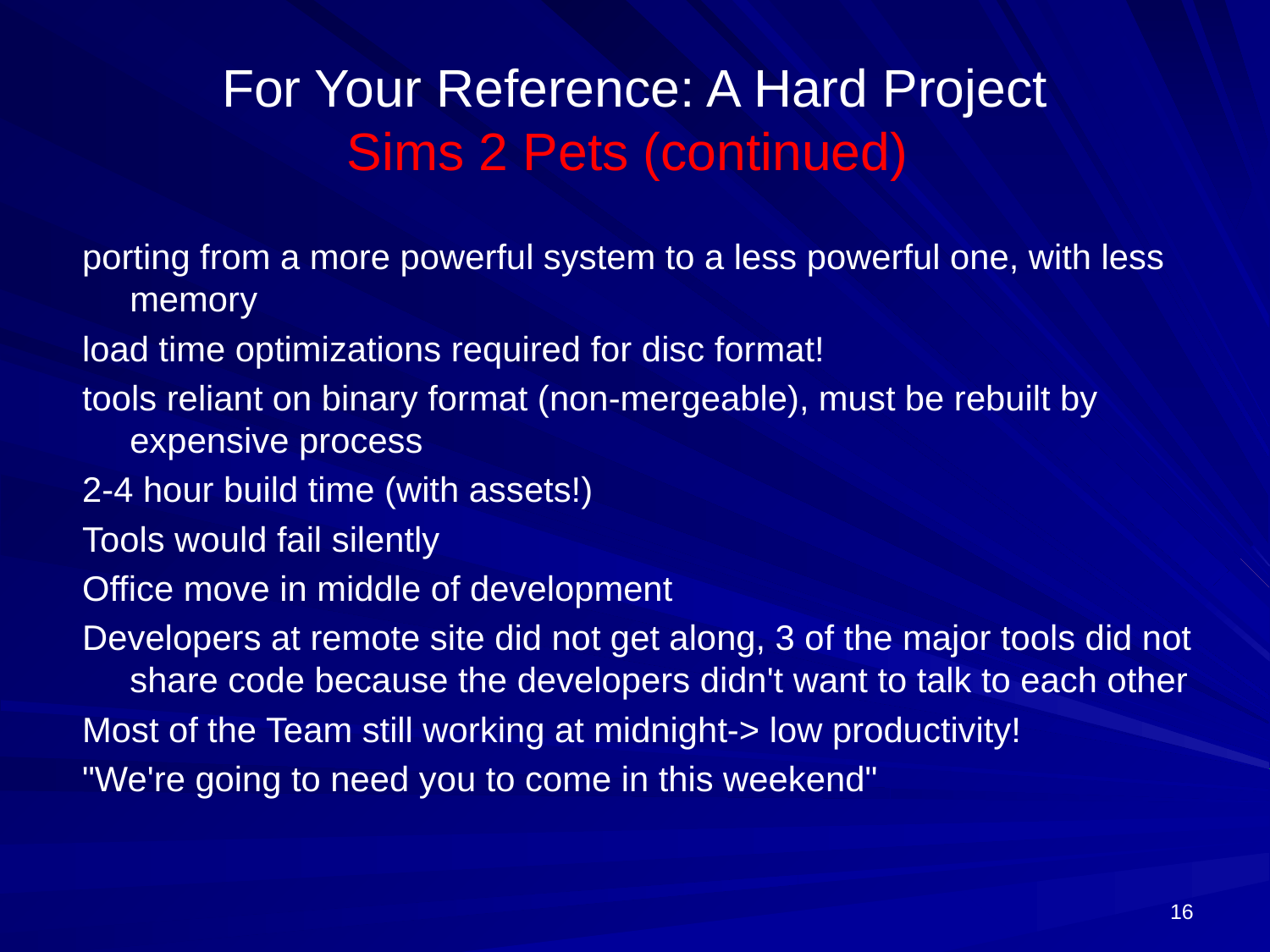

# For Your Reference: A Hard Project Sims 2 Pets (continued)
porting from a more powerful system to a less powerful one, with less memory
load time optimizations required for disc format!
tools reliant on binary format (non-mergeable), must be rebuilt by expensive process
2-4 hour build time (with assets!)
Tools would fail silently
Office move in middle of development
Developers at remote site did not get along, 3 of the major tools did not share code because the developers didn't want to talk to each other
Most of the Team still working at midnight-> low productivity!
"We're going to need you to come in this weekend"
16